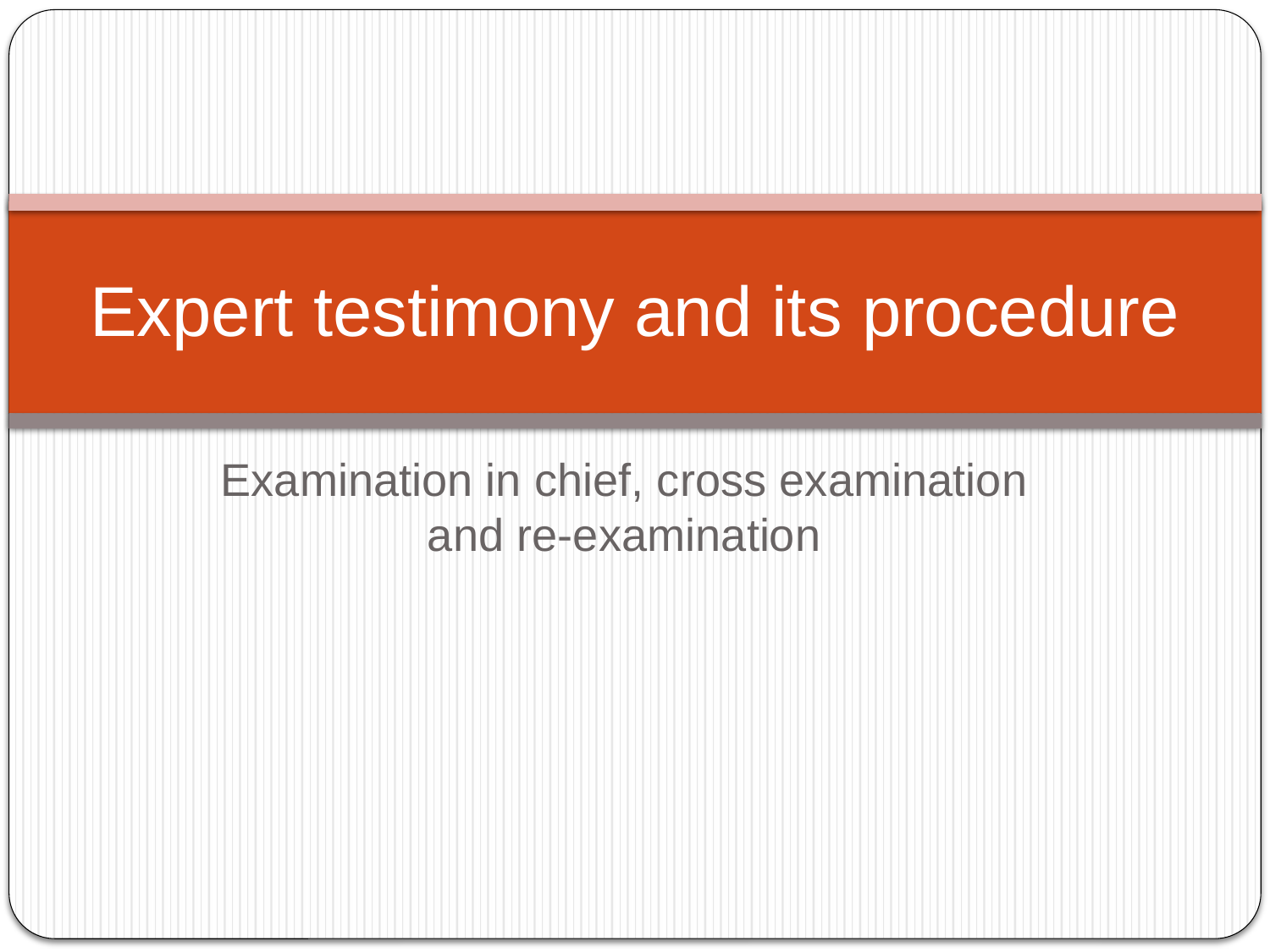

# Expert testimony and its procedure
Examination in chief, cross examination and re-examination